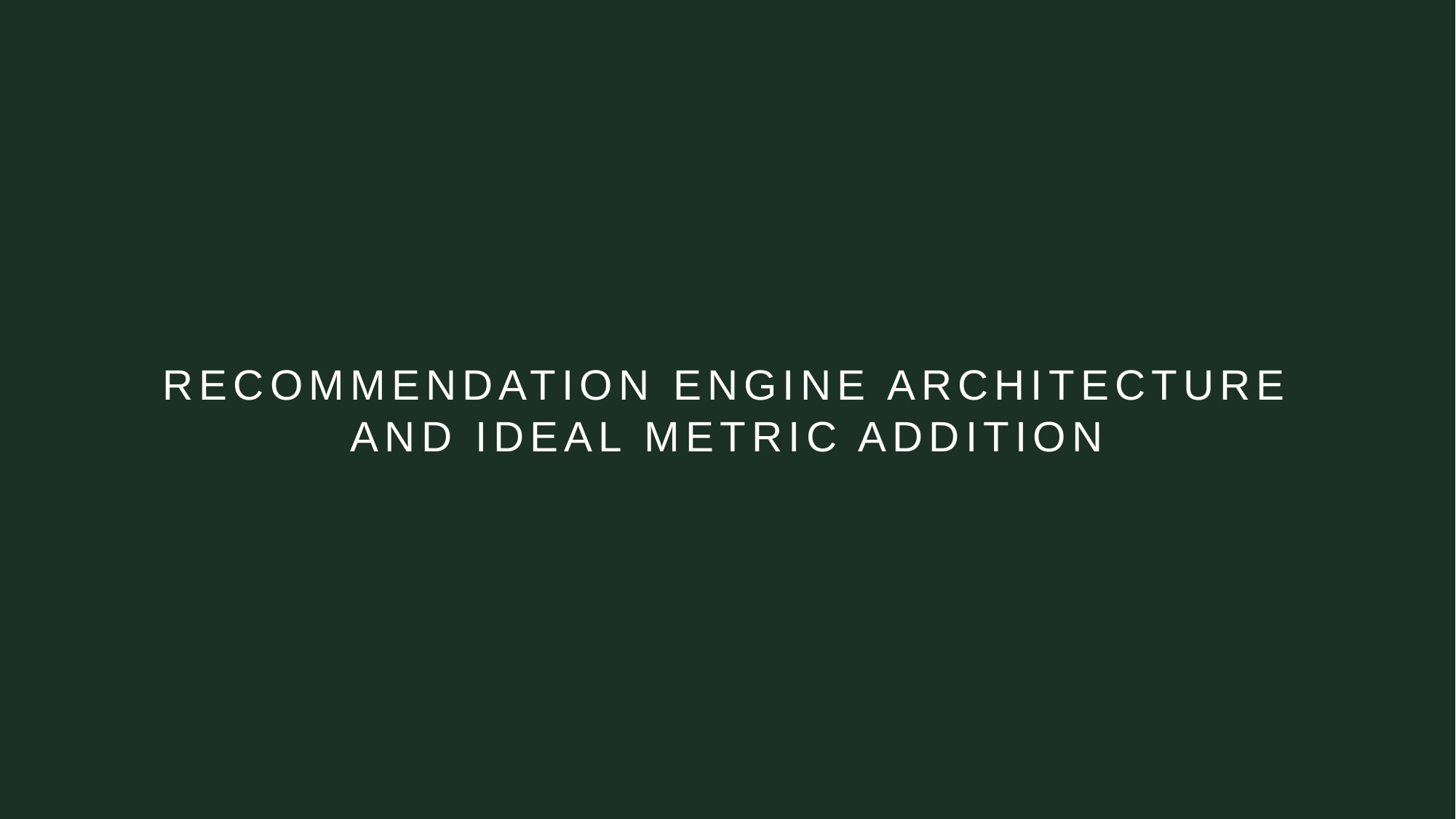

# recommendation engine architecture and ideal metric addition